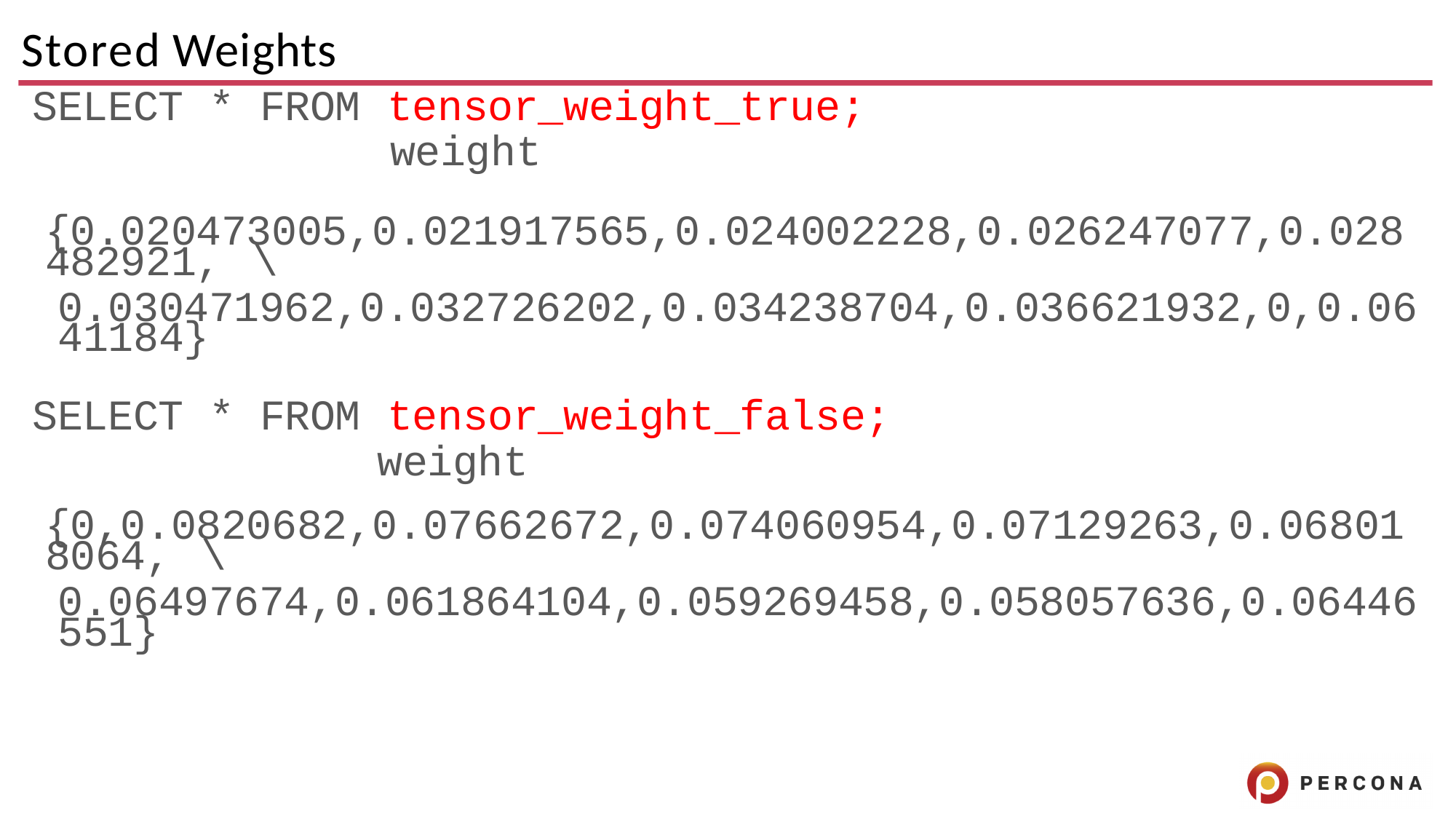

# Stored Weights
SELECT * FROM tensor_weight_true;
weight

{0.020473005,0.021917565,0.024002228,0.026247077,0.028482921, \
0.030471962,0.032726202,0.034238704,0.036621932,0,0.0641184}

SELECT * FROM tensor_weight_false;
weight

{0,0.0820682,0.07662672,0.074060954,0.07129263,0.068018064, \
0.06497674,0.061864104,0.059269458,0.058057636,0.06446551}